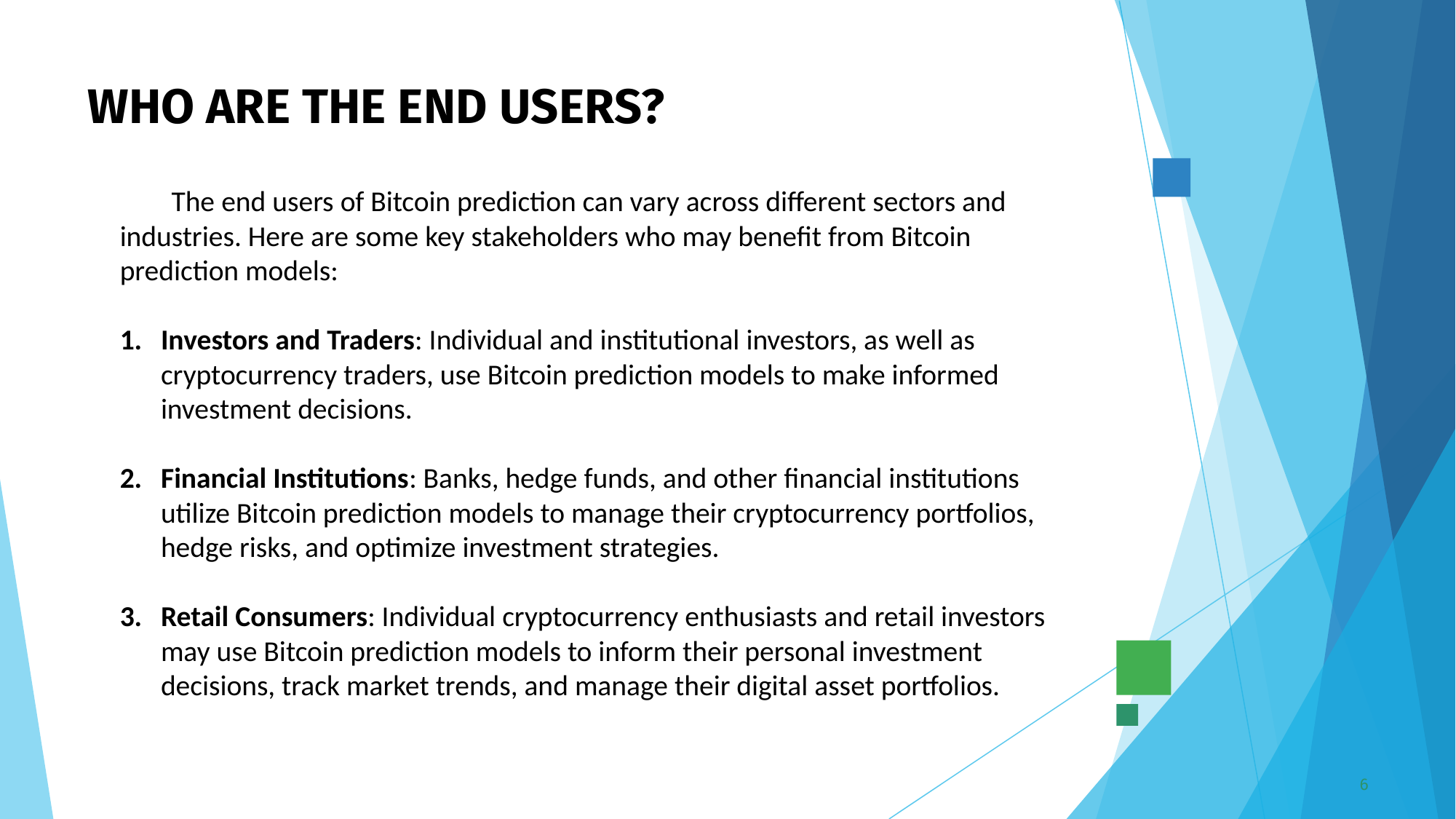

# WHO ARE THE END USERS?

        The end users of Bitcoin prediction can vary across different sectors and industries. Here are some key stakeholders who may benefit from Bitcoin prediction models:

Investors and Traders: Individual and institutional investors, as well as cryptocurrency traders, use Bitcoin prediction models to make informed investment decisions.

Financial Institutions: Banks, hedge funds, and other financial institutions utilize Bitcoin prediction models to manage their cryptocurrency portfolios, hedge risks, and optimize investment strategies.

Retail Consumers: Individual cryptocurrency enthusiasts and retail investors may use Bitcoin prediction models to inform their personal investment decisions, track market trends, and manage their digital asset portfolios.

6